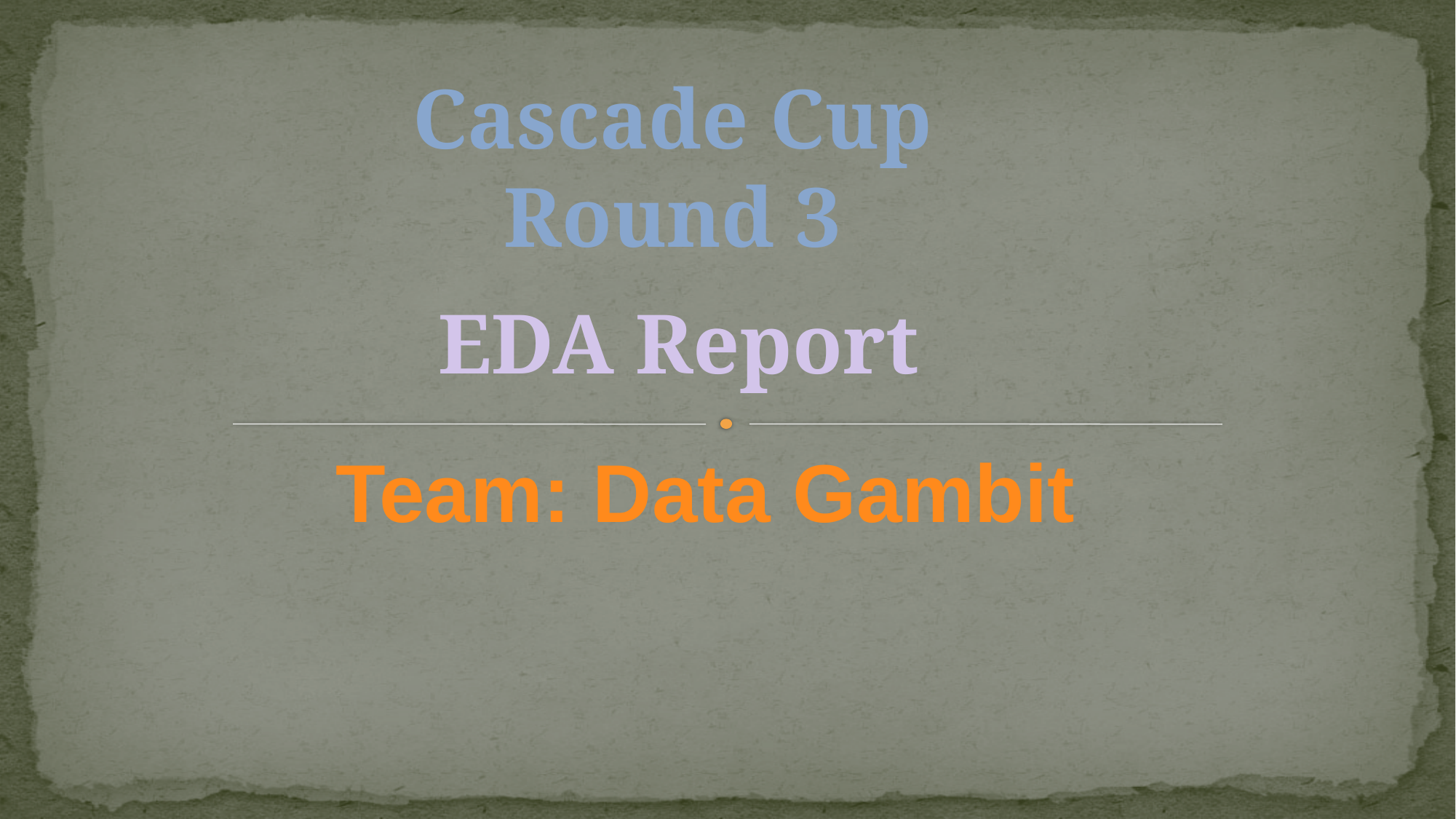

Cascade Cup
Round 3
EDA Report
Team: Data Gambit